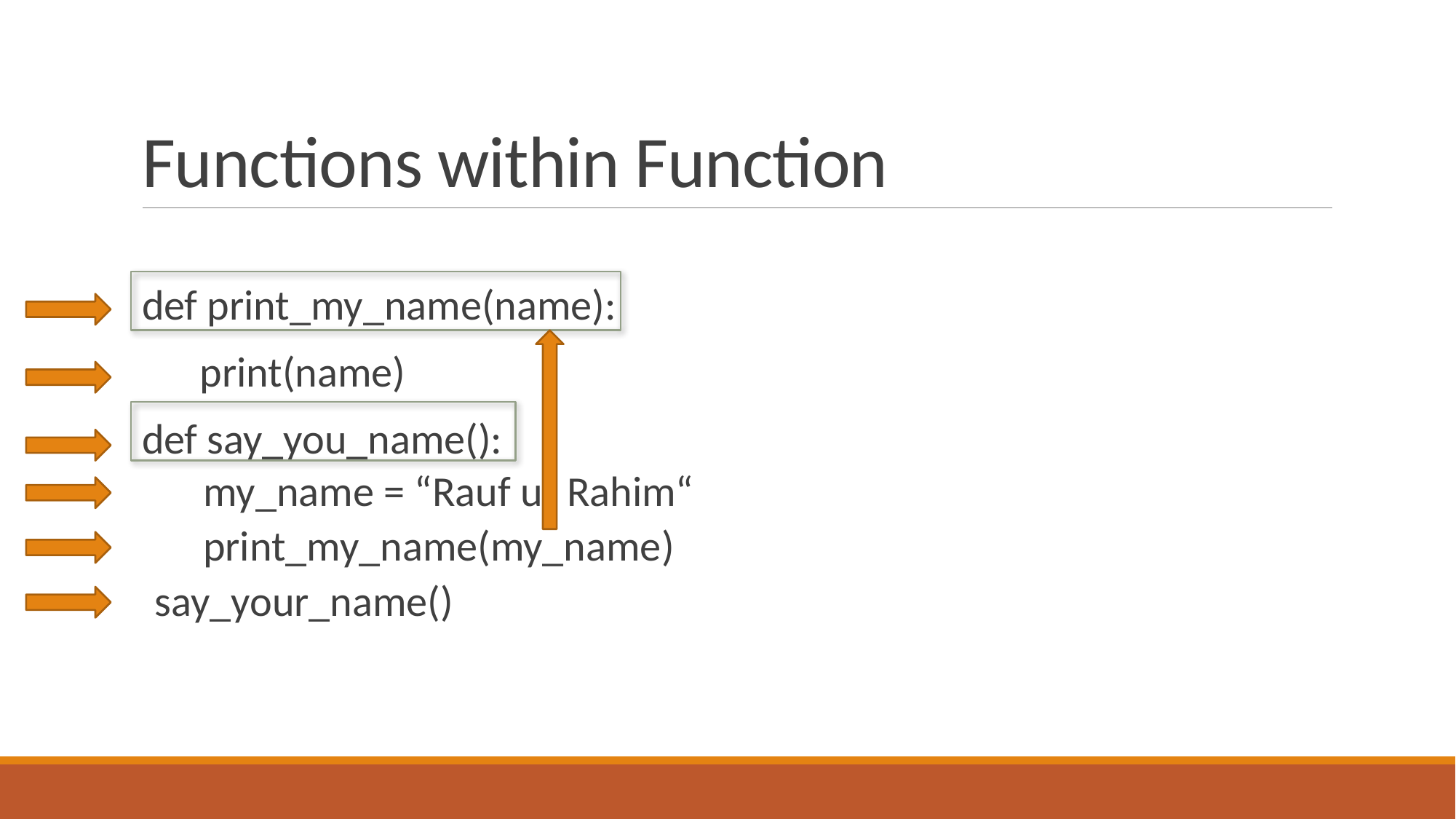

# Functions within Function

def print_my_name(name):
      print(name)
def say_you_name():
     my_name = “Rauf ur Rahim“
     print_my_name(my_name)
say_your_name()